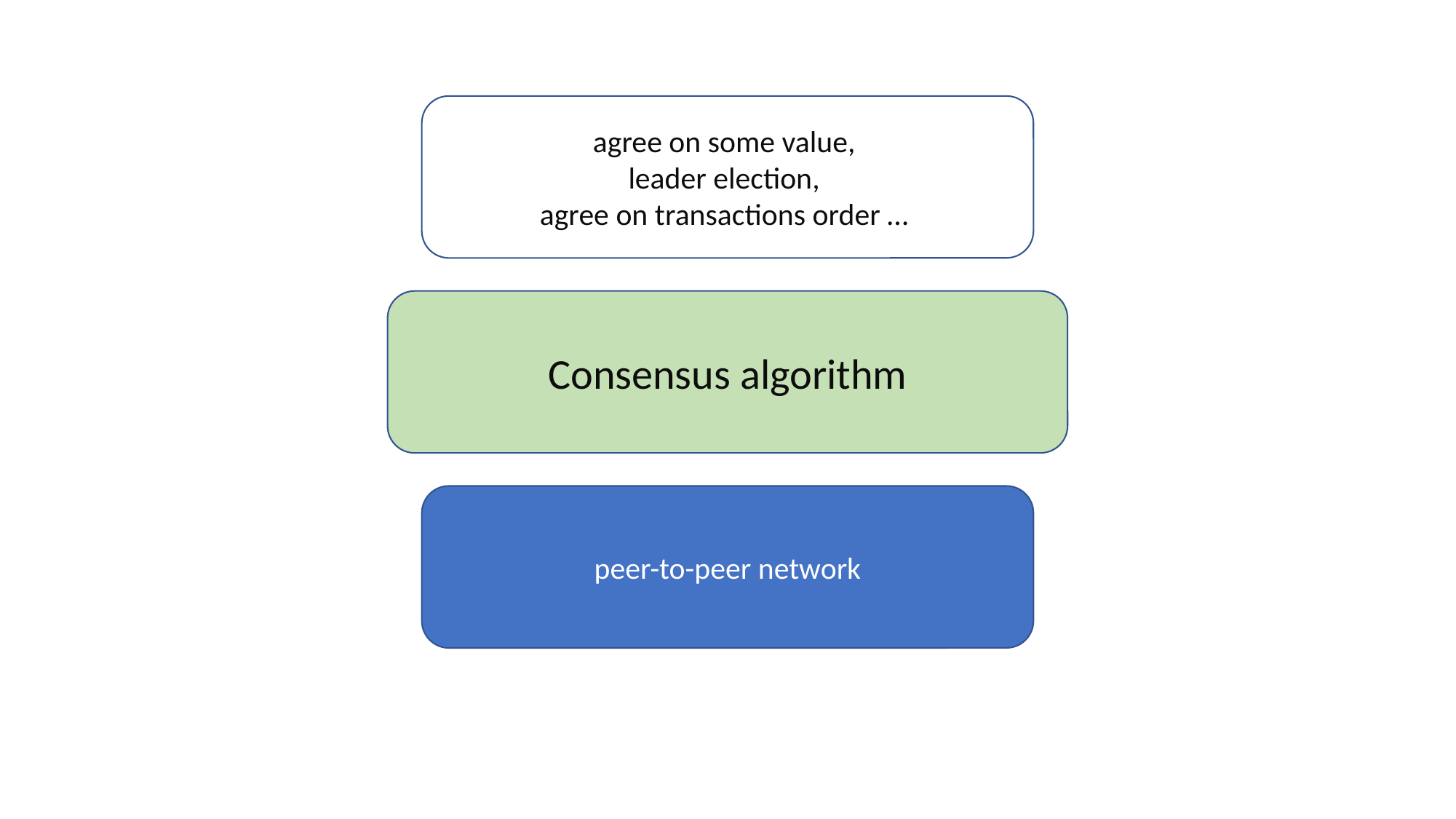

agree on some value,
leader election,
agree on transactions order …
Consensus algorithm
peer-to-peer network